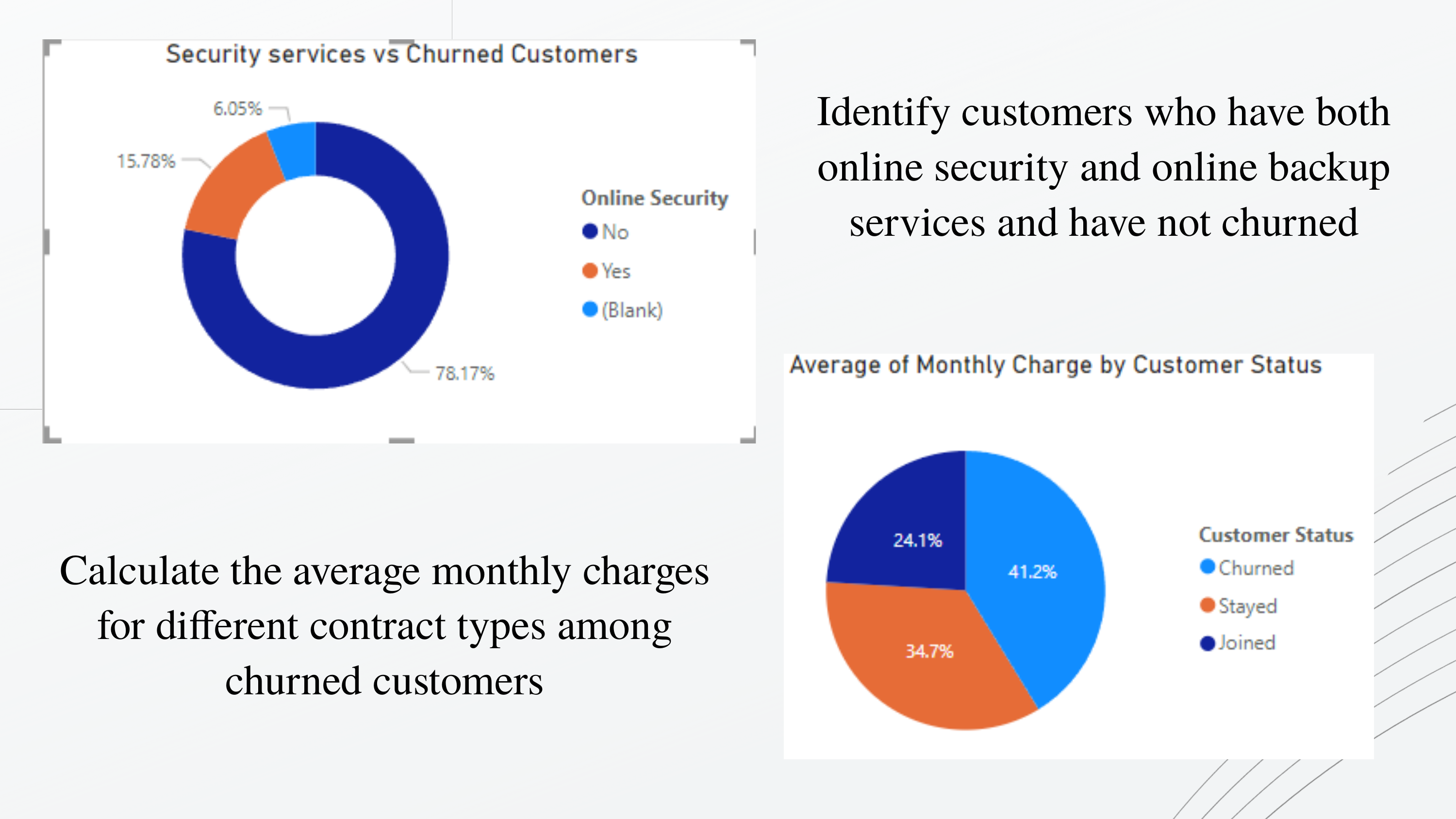

Identify customers who have both online security and online backup services and have not churned

Calculate the average monthly charges for different contract types among churned customers